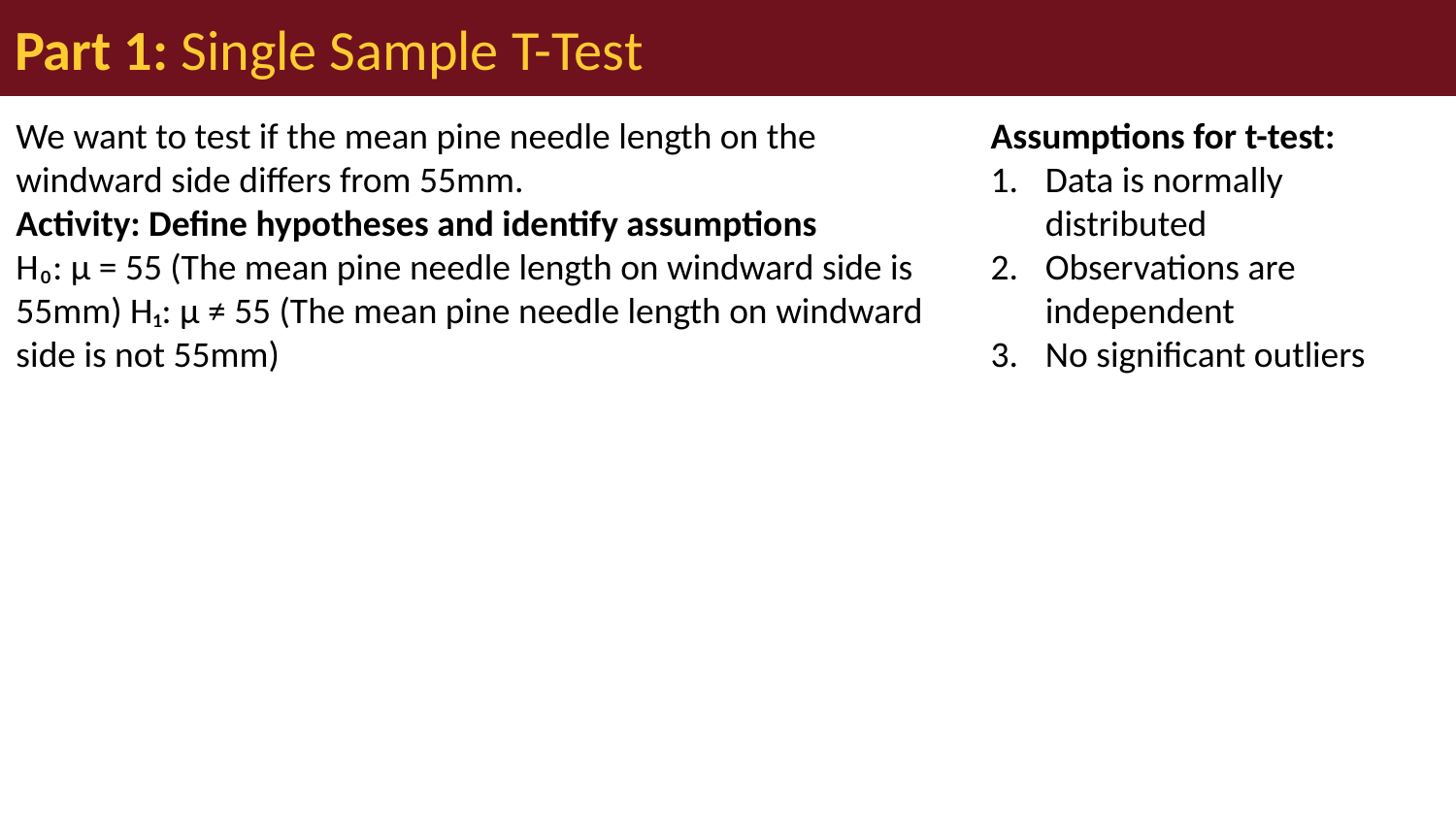

# Part 1: Single Sample T-Test
We want to test if the mean pine needle length on the windward side differs from 55mm.
Activity: Define hypotheses and identify assumptions
H₀: μ = 55 (The mean pine needle length on windward side is 55mm) H₁: μ ≠ 55 (The mean pine needle length on windward side is not 55mm)
Assumptions for t-test:
Data is normally distributed
Observations are independent
No significant outliers